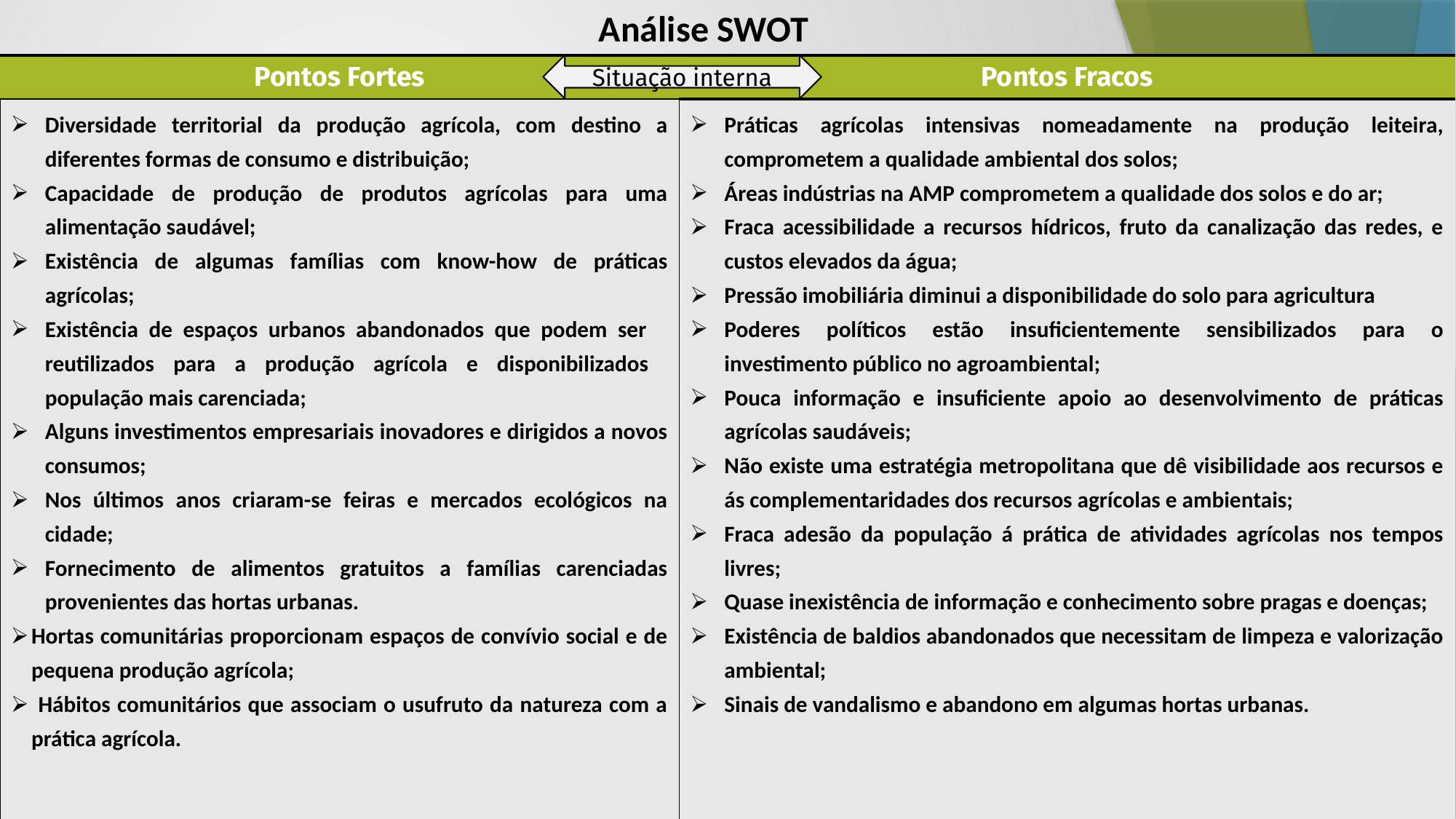

Análise SWOT
| Pontos Fortes | Pontos Fracos |
| --- | --- |
| Diversidade territorial da produção agrícola, com destino a diferentes formas de consumo e distribuição; Capacidade de produção de produtos agrícolas para uma alimentação saudável; Existência de algumas famílias com know-how de práticas agrícolas; Existência de espaços urbanos abandonados que podem ser reutilizados para a produção agrícola e disponibilizados população mais carenciada; Alguns investimentos empresariais inovadores e dirigidos a novos consumos; Nos últimos anos criaram-se feiras e mercados ecológicos na cidade; Fornecimento de alimentos gratuitos a famílias carenciadas provenientes das hortas urbanas. Hortas comunitárias proporcionam espaços de convívio social e de pequena produção agrícola; Hábitos comunitários que associam o usufruto da natureza com a prática agrícola. | Práticas agrícolas intensivas nomeadamente na produção leiteira, comprometem a qualidade ambiental dos solos; Áreas indústrias na AMP comprometem a qualidade dos solos e do ar; Fraca acessibilidade a recursos hídricos, fruto da canalização das redes, e custos elevados da água; Pressão imobiliária diminui a disponibilidade do solo para agricultura Poderes políticos estão insuficientemente sensibilizados para o investimento público no agroambiental; Pouca informação e insuficiente apoio ao desenvolvimento de práticas agrícolas saudáveis; Não existe uma estratégia metropolitana que dê visibilidade aos recursos e ás complementaridades dos recursos agrícolas e ambientais; Fraca adesão da população á prática de atividades agrícolas nos tempos livres; Quase inexistência de informação e conhecimento sobre pragas e doenças; Existência de baldios abandonados que necessitam de limpeza e valorização ambiental; Sinais de vandalismo e abandono em algumas hortas urbanas. |
Situação interna